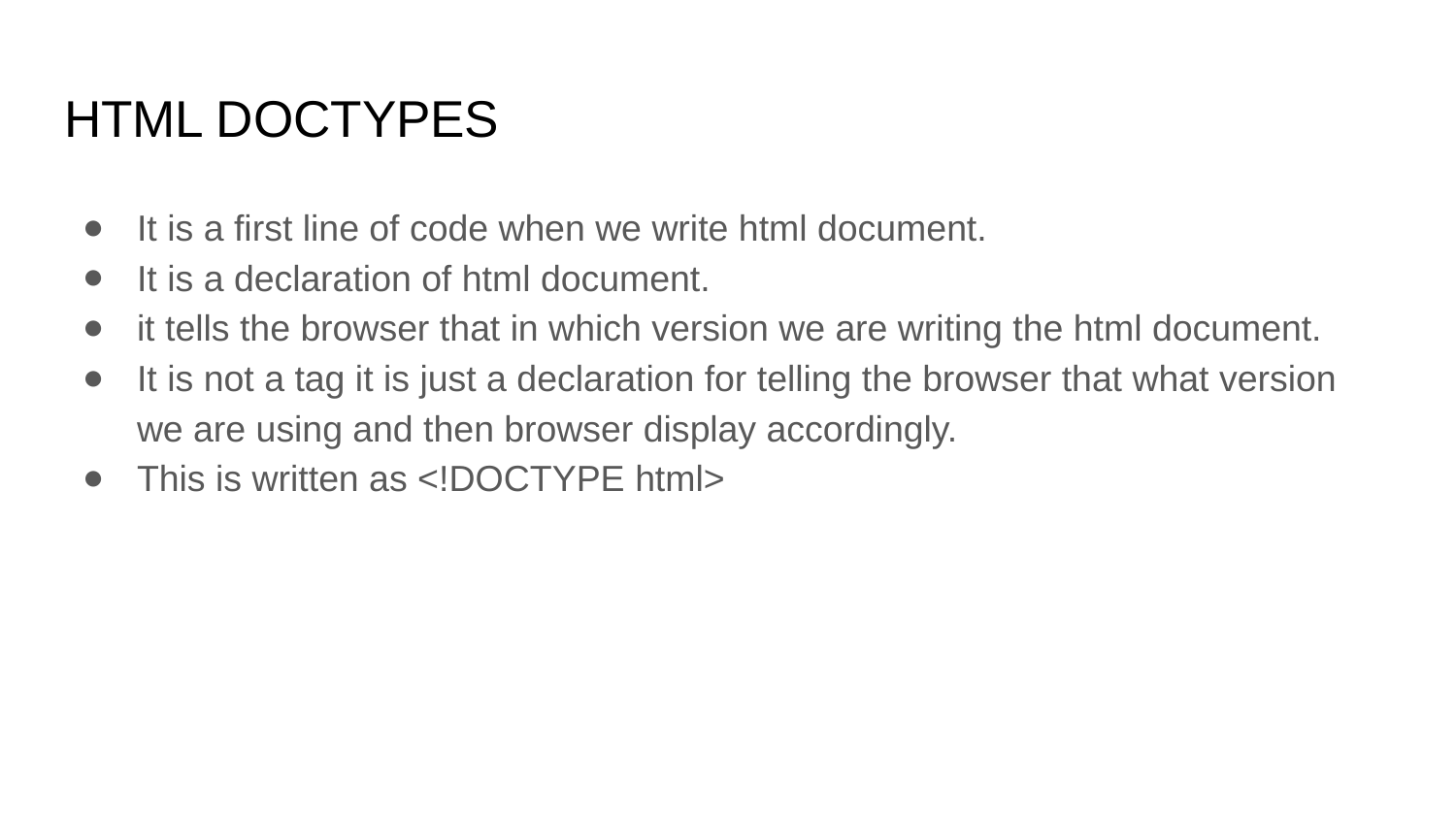

# HTML DOCTYPES
It is a first line of code when we write html document.
It is a declaration of html document.
it tells the browser that in which version we are writing the html document.
It is not a tag it is just a declaration for telling the browser that what version we are using and then browser display accordingly.
This is written as <!DOCTYPE html>